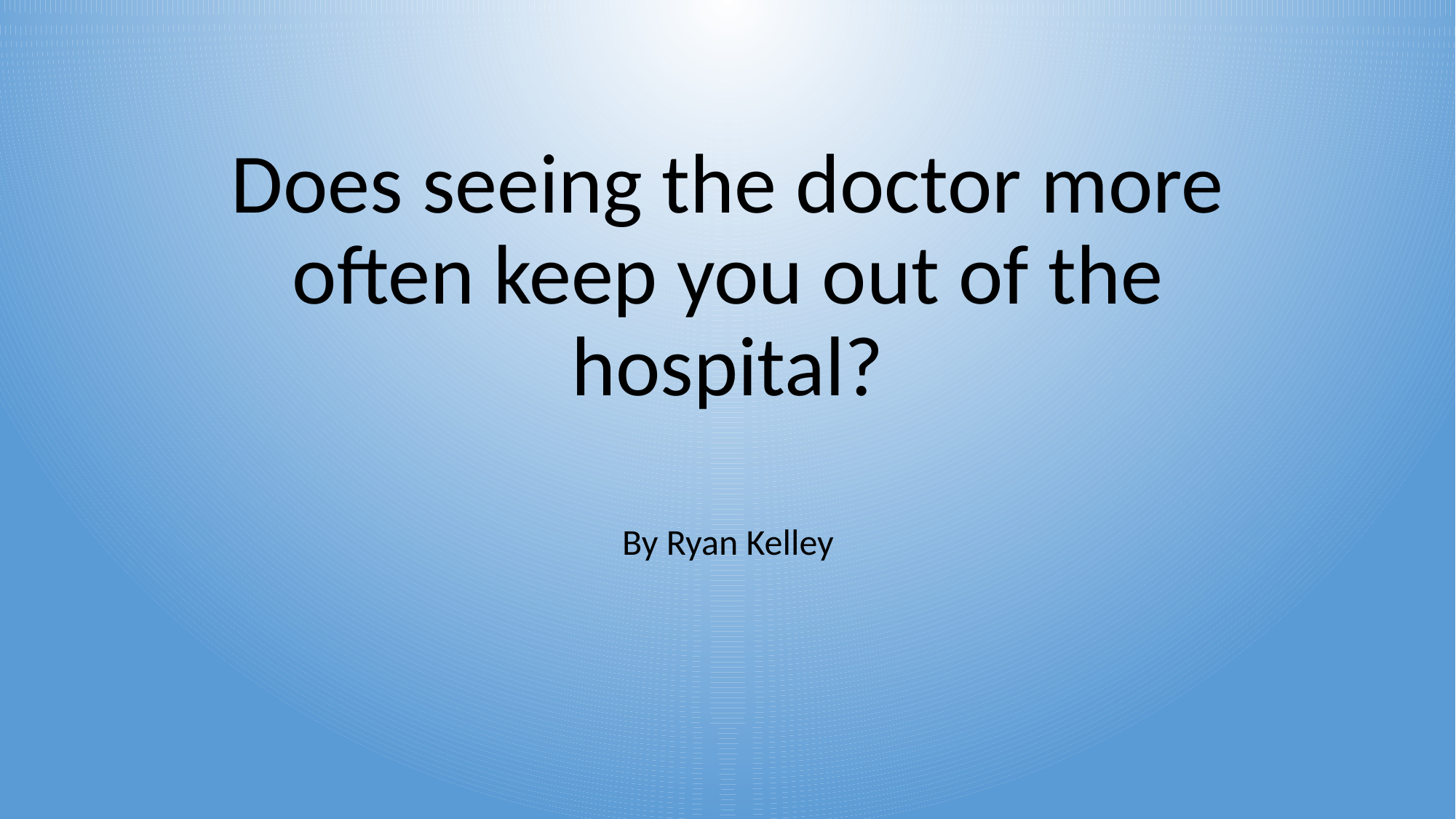

# Does seeing the doctor more often keep you out of the hospital?
By Ryan Kelley